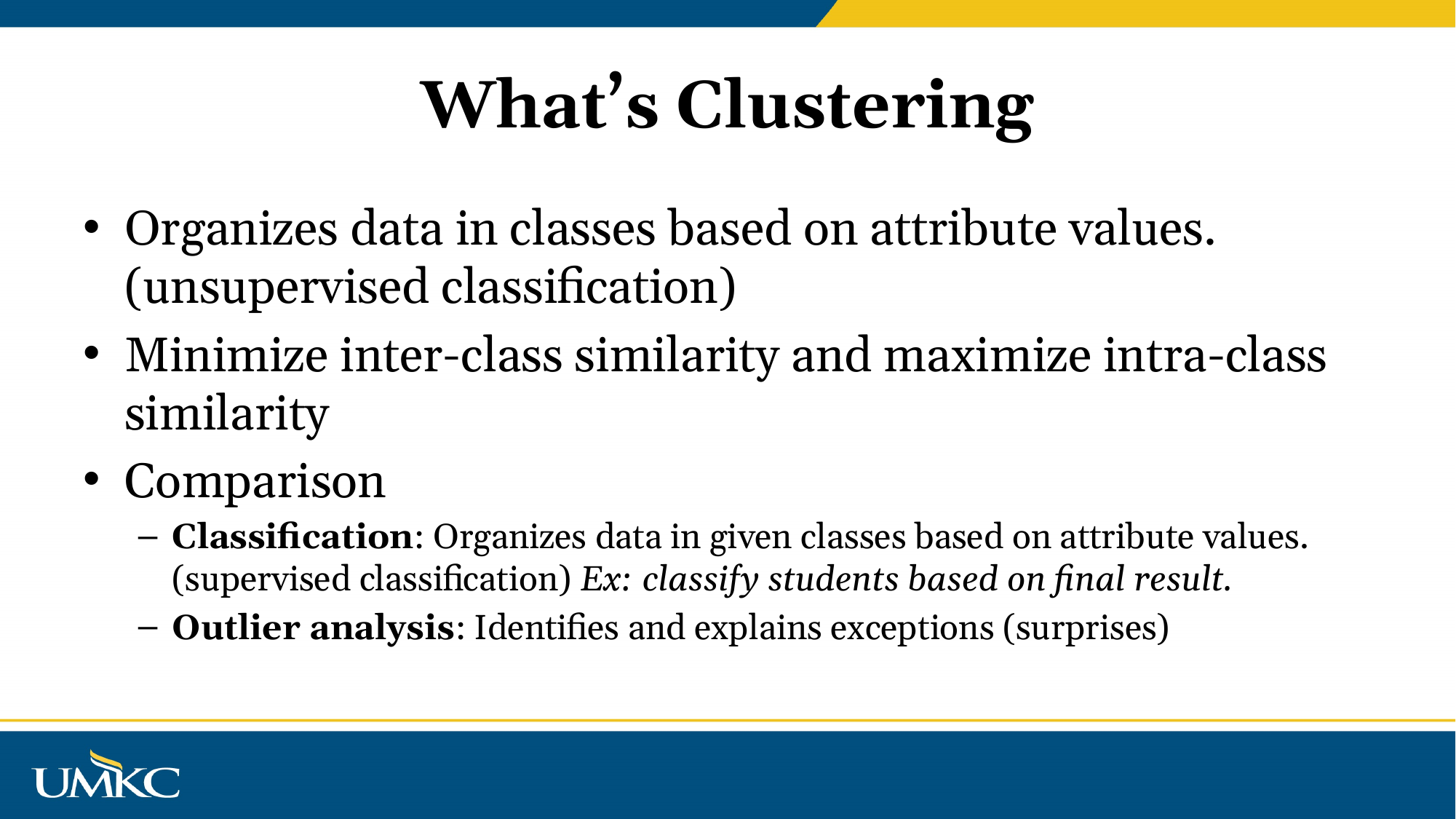

# What’s Clustering
Organizes data in classes based on attribute values. (unsupervised classification)
Minimize inter-class similarity and maximize intra-class similarity
Comparison
Classification: Organizes data in given classes based on attribute values. (supervised classification) Ex: classify students based on final result.
Outlier analysis: Identifies and explains exceptions (surprises)